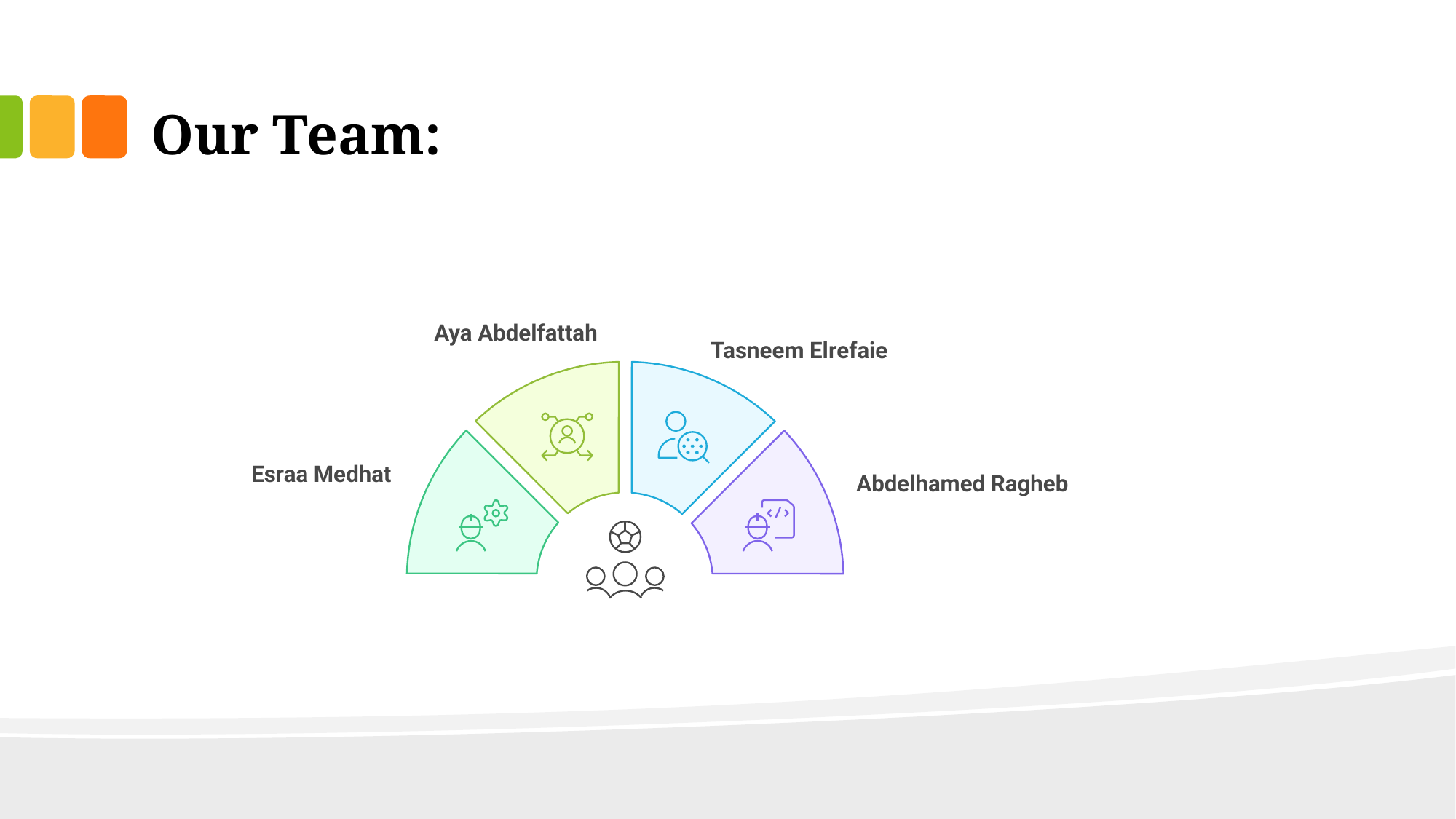

# Our Team:
Aya Abdelfattah
Tasneem Elrefaie

Esraa Medhat
Abdelhamed Ragheb